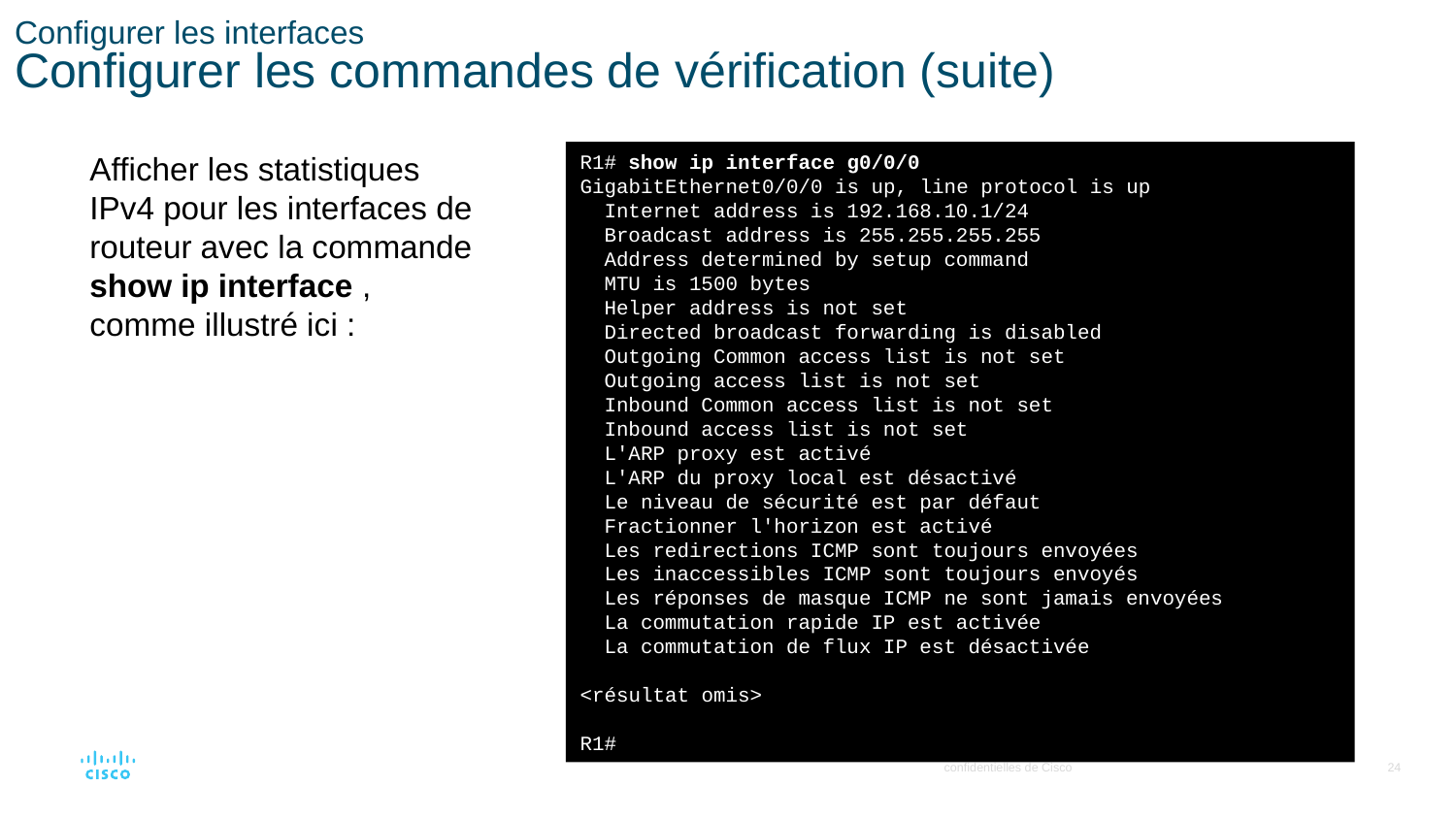

# Configurer les interfaces Configurer les commandes de vérification (suite)
Afficher les statistiques IPv4 pour les interfaces de routeur avec la commande show ip interface , comme illustré ici :
R1# show ip interface g0/0/0
GigabitEthernet0/0/0 is up, line protocol is up
  Internet address is 192.168.10.1/24
  Broadcast address is 255.255.255.255
  Address determined by setup command
  MTU is 1500 bytes
  Helper address is not set
  Directed broadcast forwarding is disabled
  Outgoing Common access list is not set
  Outgoing access list is not set
  Inbound Common access list is not set
  Inbound access list is not set
  L'ARP proxy est activé
  L'ARP du proxy local est désactivé
  Le niveau de sécurité est par défaut
  Fractionner l'horizon est activé
  Les redirections ICMP sont toujours envoyées
  Les inaccessibles ICMP sont toujours envoyés
  Les réponses de masque ICMP ne sont jamais envoyées
  La commutation rapide IP est activée
  La commutation de flux IP est désactivée

<résultat omis>

R1#